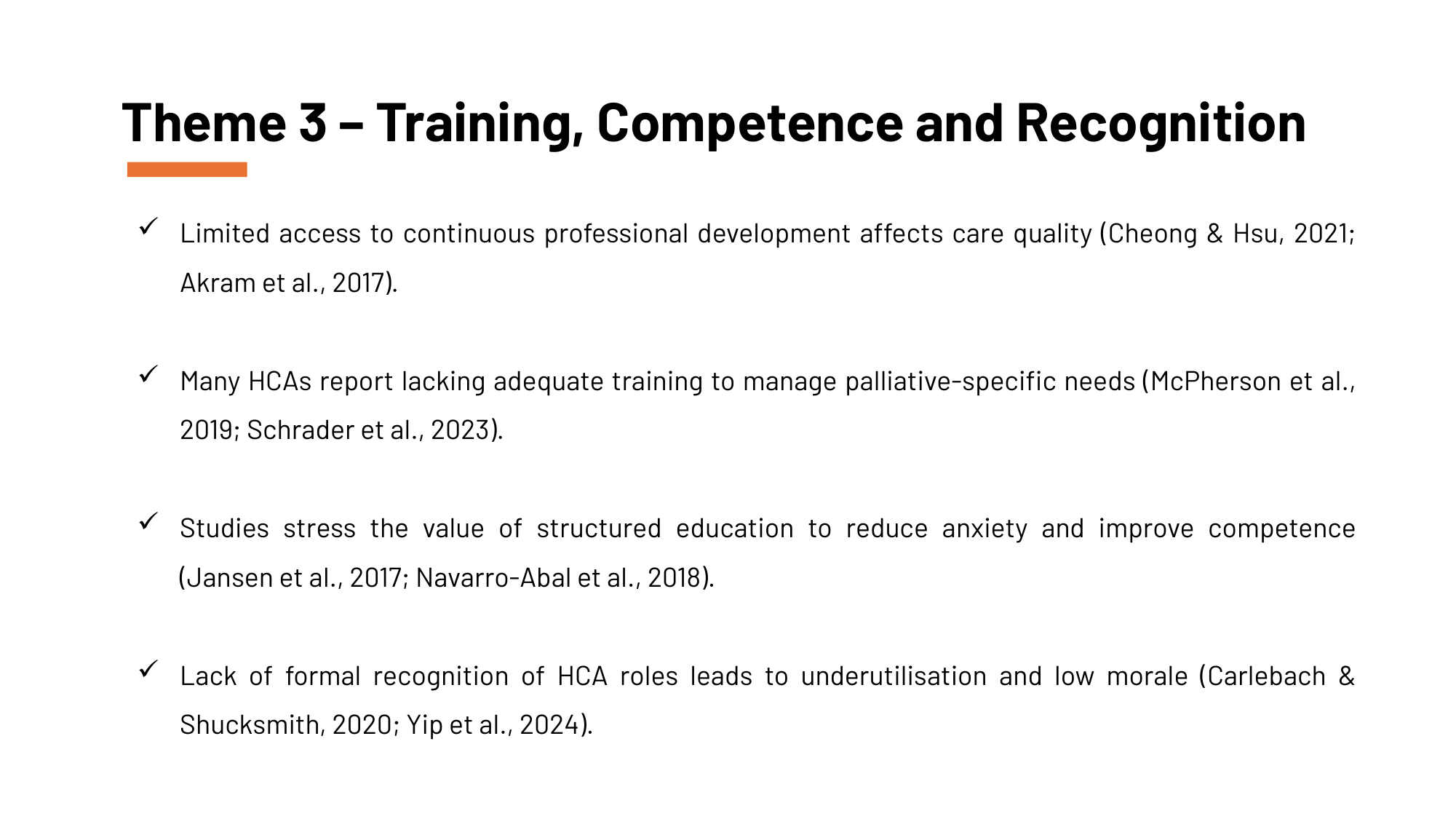

Theme 3 – Training, Competence and Recognition

Limited access to continuous professional development affects care quality (Cheong & Hsu, 2021; Akram et al., 2017).

Many HCAs report lacking adequate training to manage palliative-specific needs (McPherson et al., 2019; Schrader et al., 2023).

Studies stress the value of structured education to reduce anxiety and improve competence (Jansen et al., 2017; Navarro-Abal et al., 2018).

Lack of formal recognition of HCA roles leads to underutilisation and low morale (Carlebach & Shucksmith, 2020; Yip et al., 2024).